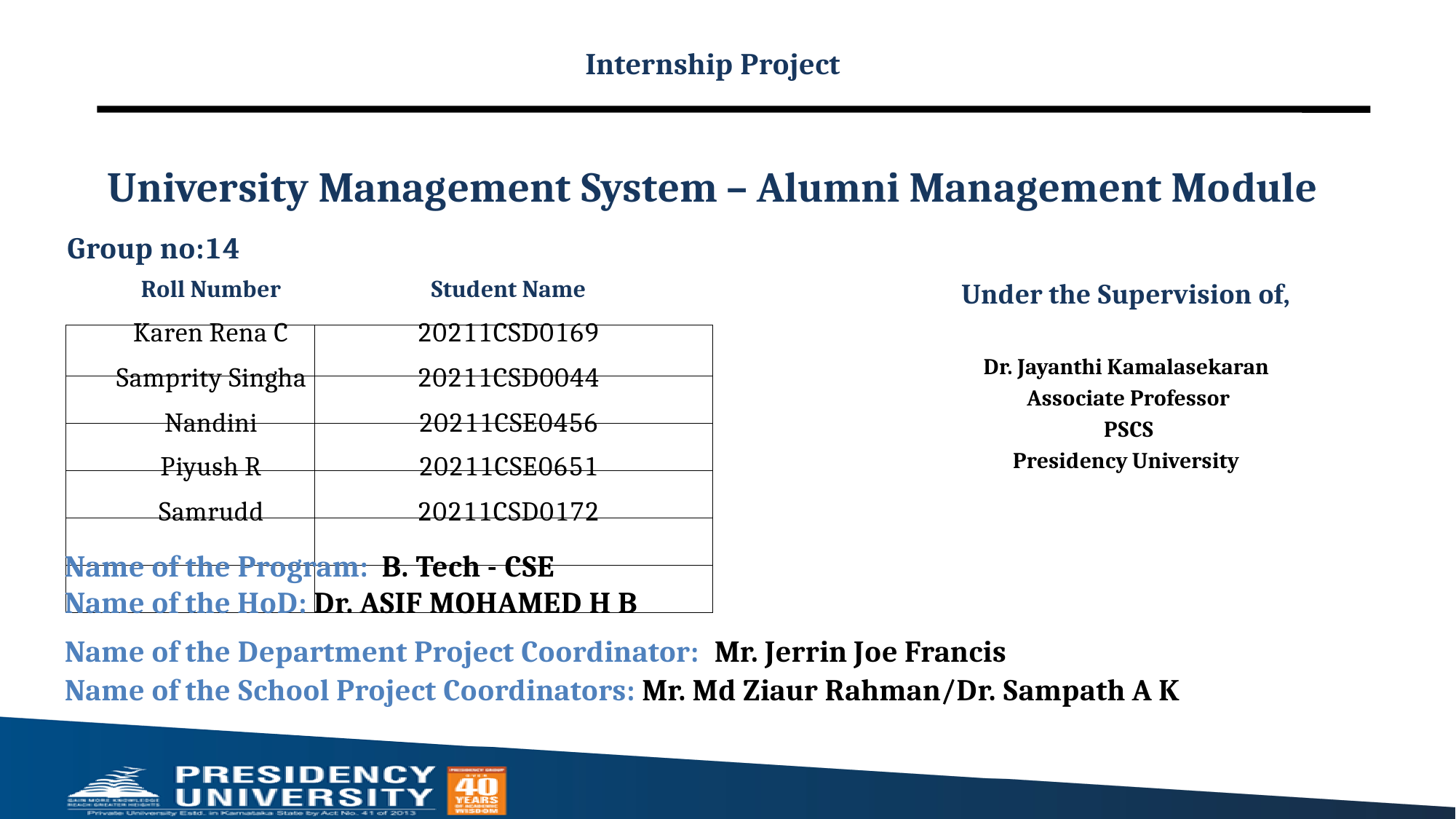

Internship Project

# University Management System – Alumni Management Module
Group no:14
| Roll Number | Student Name |
| --- | --- |
| Karen Rena C | 20211CSD0169 |
| Samprity Singha | 20211CSD0044 |
| Nandini | 20211CSE0456 |
| Piyush R | 20211CSE0651 |
| Samrudd | 20211CSD0172 |
Under the Supervision of,

Dr. Jayanthi Kamalasekaran
 Associate Professor
 PSCS
Presidency University
|  |  |
| --- | --- |
|  |  |
|  |  |
|  |  |
|  |  |
|  |  |
        Name of the Program:  B. Tech - CSE
        Name of the HoD: Dr. ASIF MOHAMED H B
        Name of the Department Project Coordinator:  Mr. Jerrin Joe Francis
        Name of the School Project Coordinators: Mr. Md Ziaur Rahman/Dr. Sampath A K